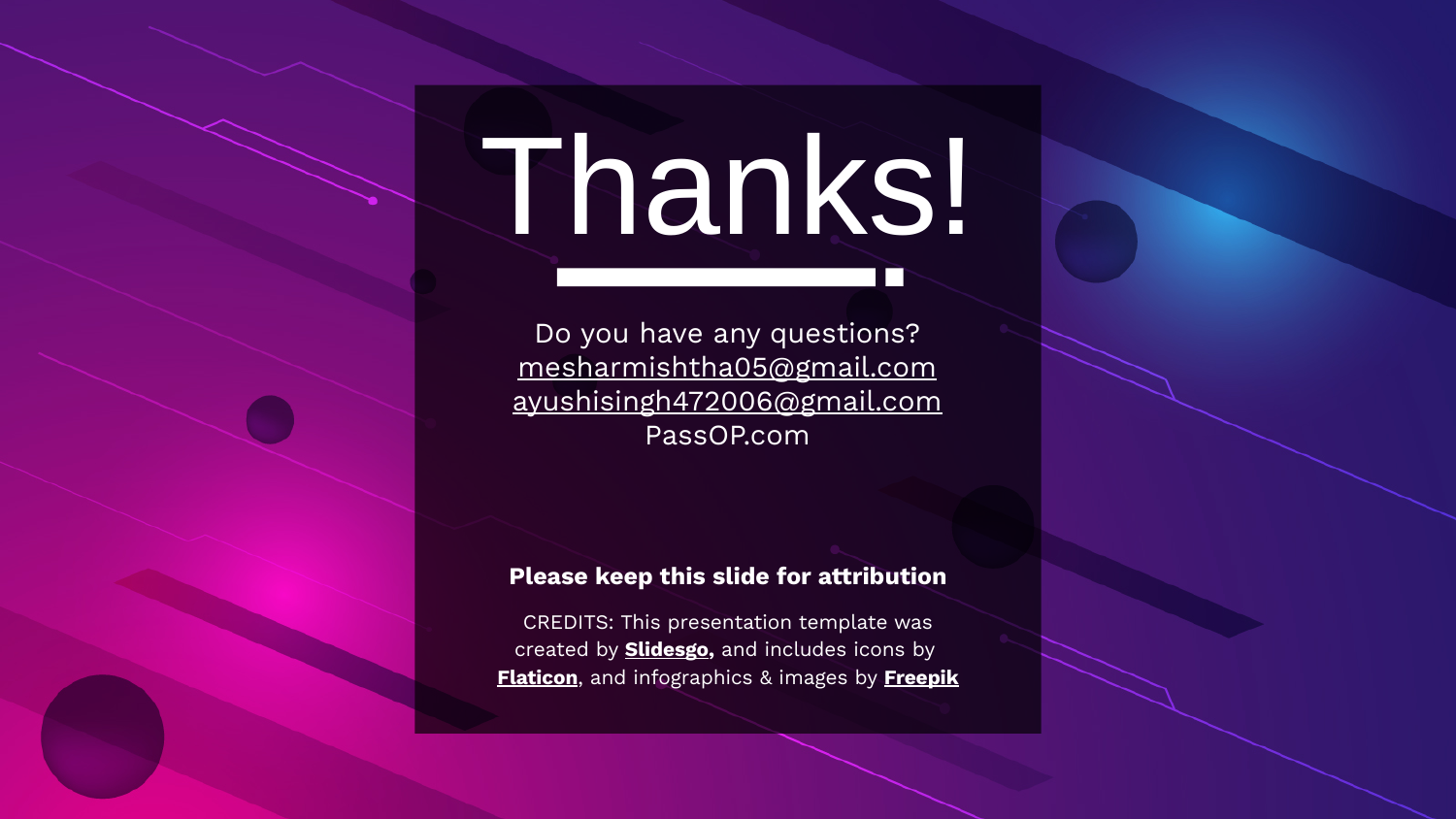

# Thanks!

Do you have any questions?
mesharmishtha05@gmail.com
ayushisingh472006@gmail.com
PassOP.com
Please keep this slide for attribution